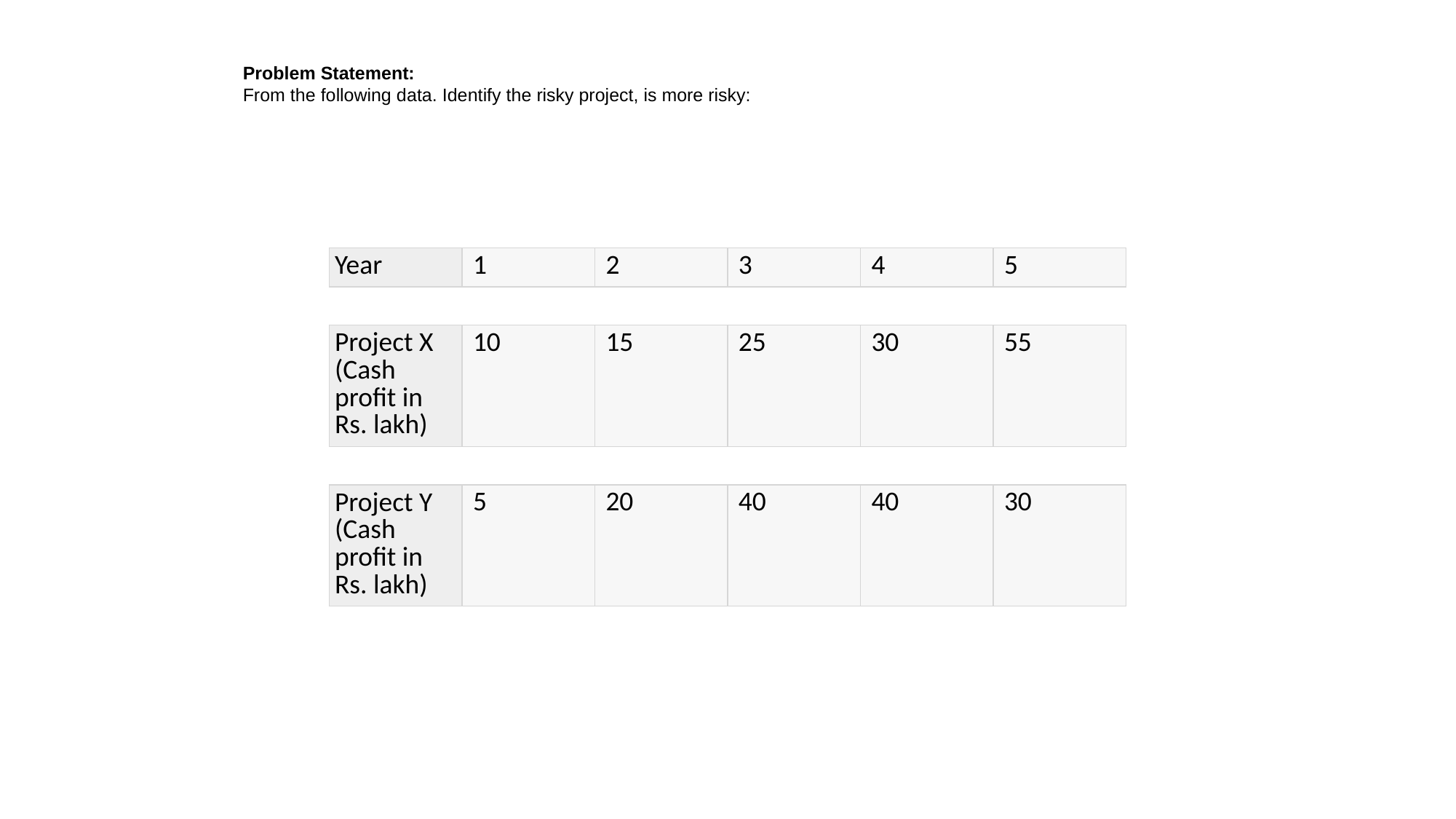

Problem Statement:
From the following data. Identify the risky project, is more risky:

| Year | 1 | 2 | 3 | 4 | 5 |
| --- | --- | --- | --- | --- | --- |
|  |  |  |  |  |  |
| Project X (Cash profit in Rs. lakh) | 10 | 15 | 25 | 30 | 55 |
|  |  |  |  |  |  |
| Project Y (Cash profit in Rs. lakh) | 5 | 20 | 40 | 40 | 30 |
|  |  |  |  |  |  |